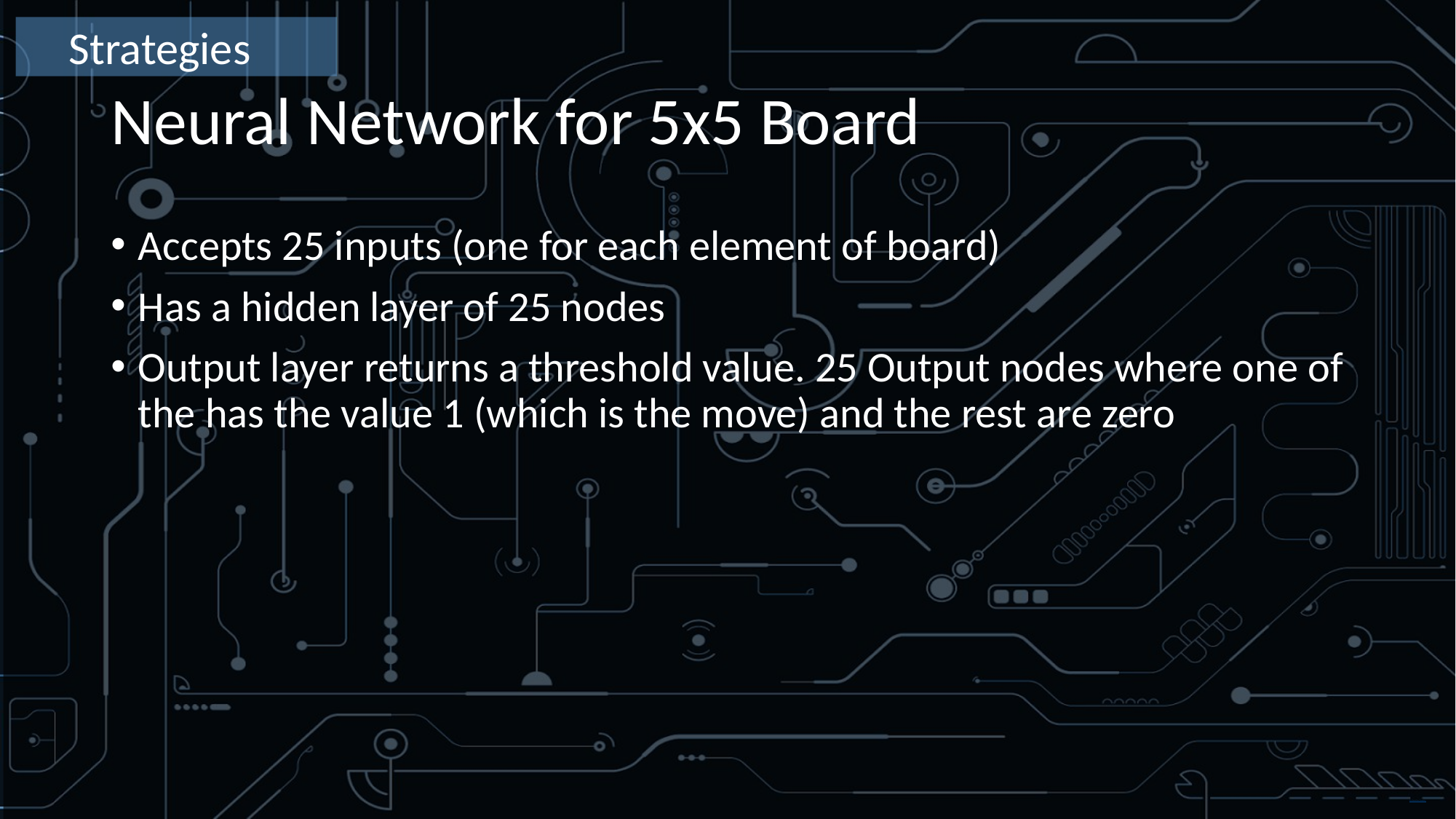

Strategies

# Neural Network for 5x5 Board
Accepts 25 inputs (one for each element of board)
Has a hidden layer of 25 nodes
Output layer returns a threshold value. 25 Output nodes where one of the has the value 1 (which is the move) and the rest are zero

Free PowerPoint Templates